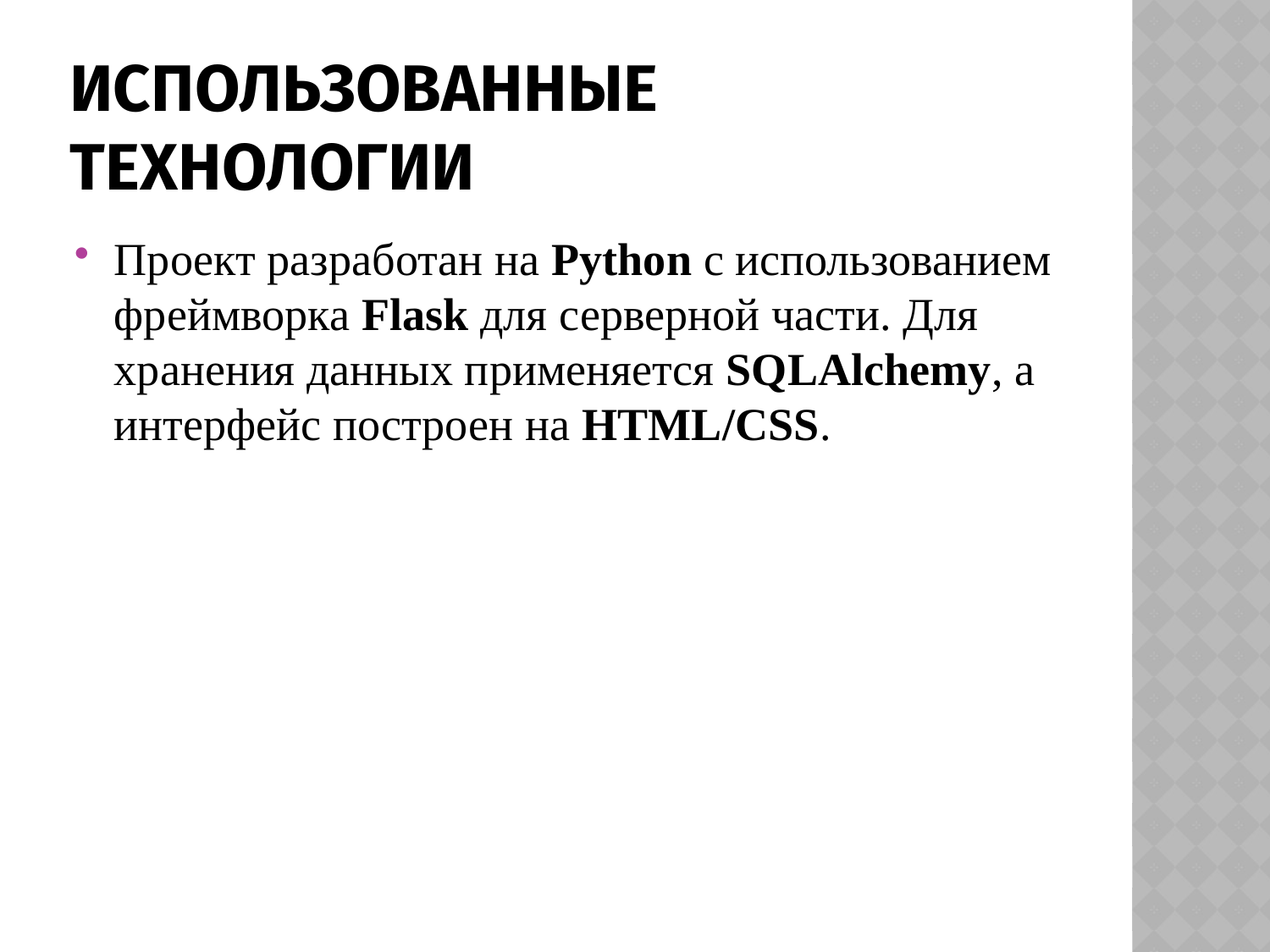

# Использованные технологии
Проект разработан на Python с использованием фреймворка Flask для серверной части. Для хранения данных применяется SQLAlchemy, а интерфейс построен на HTML/CSS.